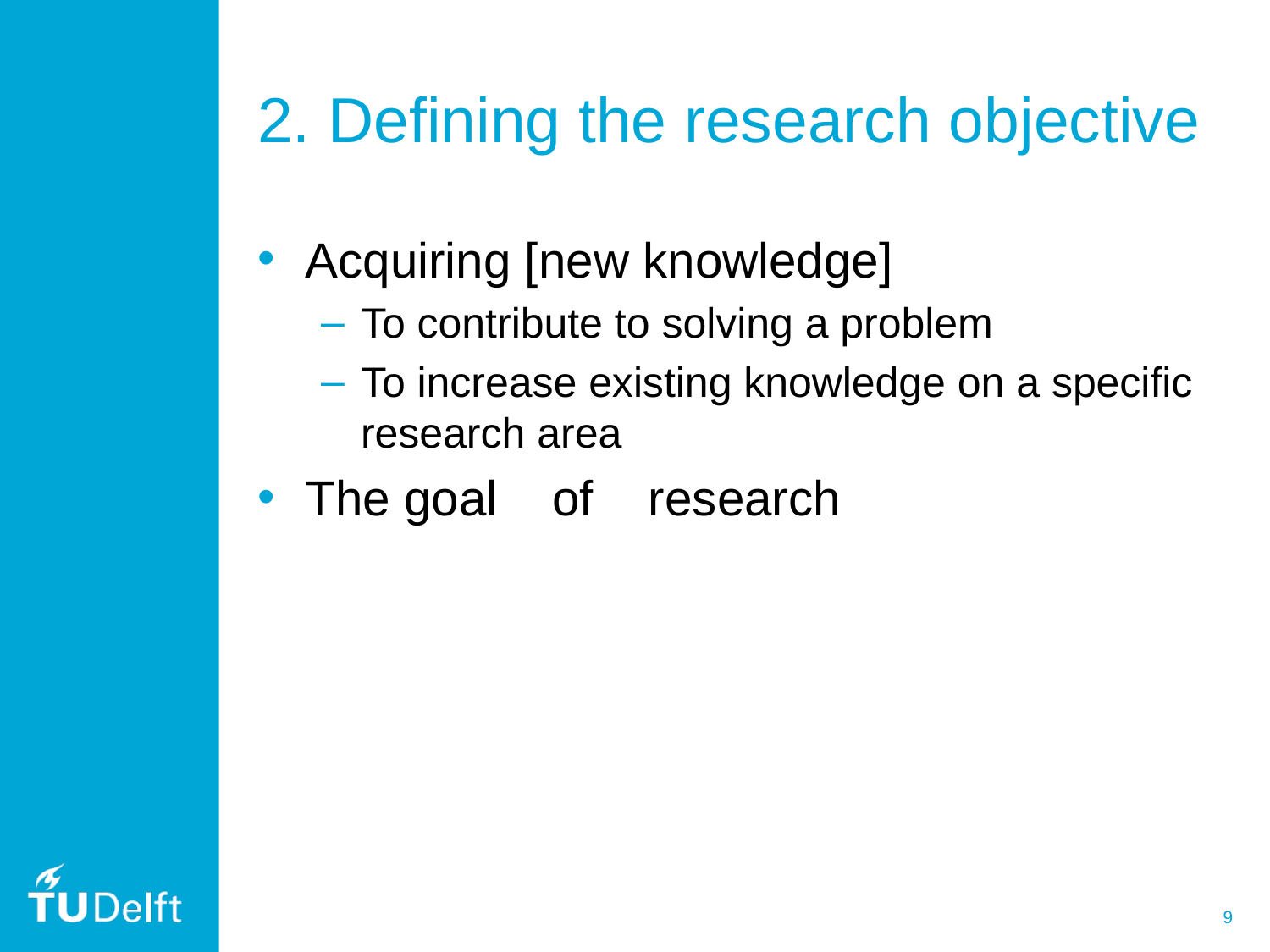

# 2. Defining the research objective
Acquiring [new knowledge]
To contribute to solving a problem
To increase existing knowledge on a specific research area
The goal    of    research